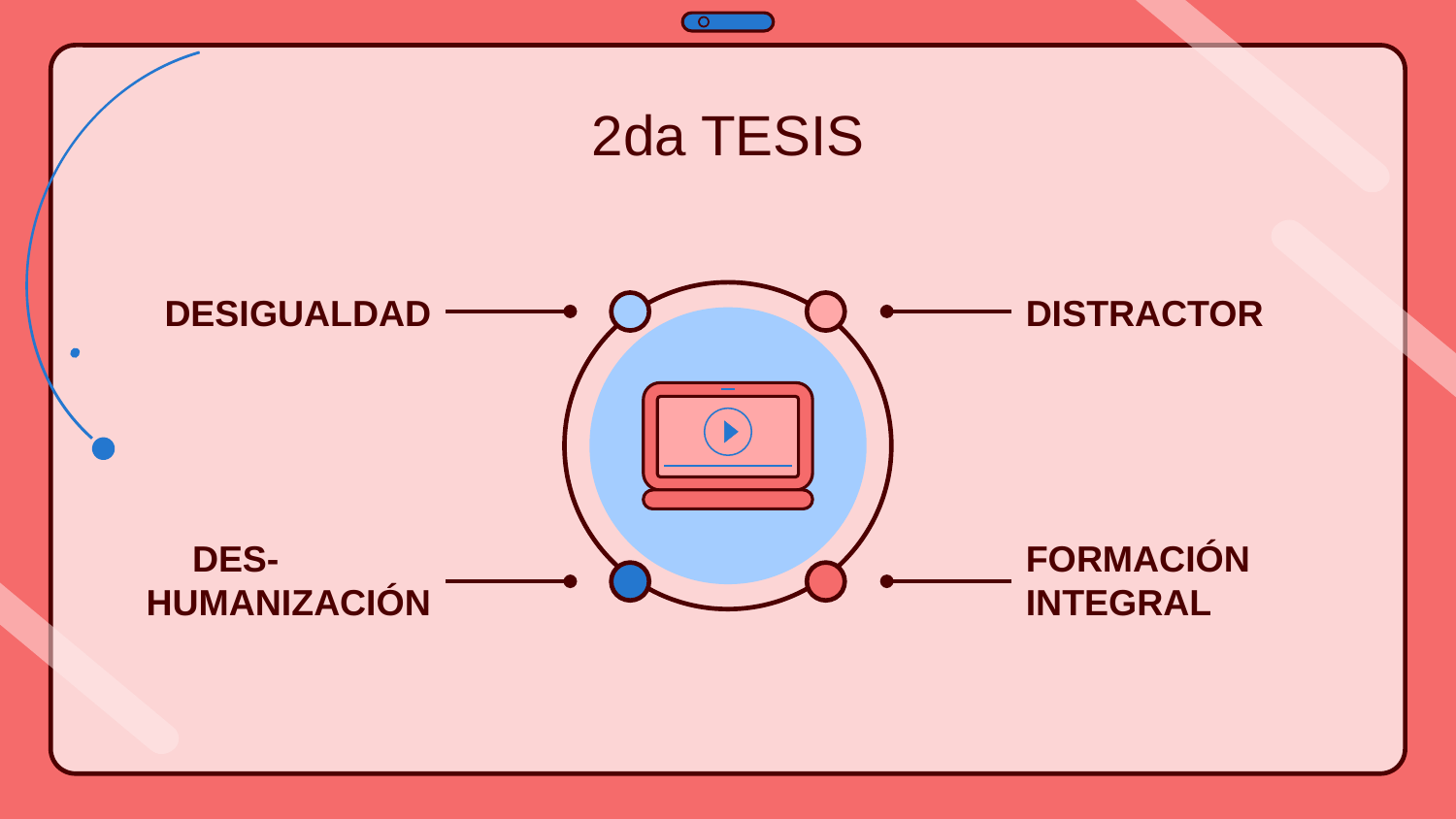

# 2da TESIS

DISTRACTOR
DESIGUALDAD

DES-
HUMANIZACIÓN
FORMACIÓN INTEGRAL